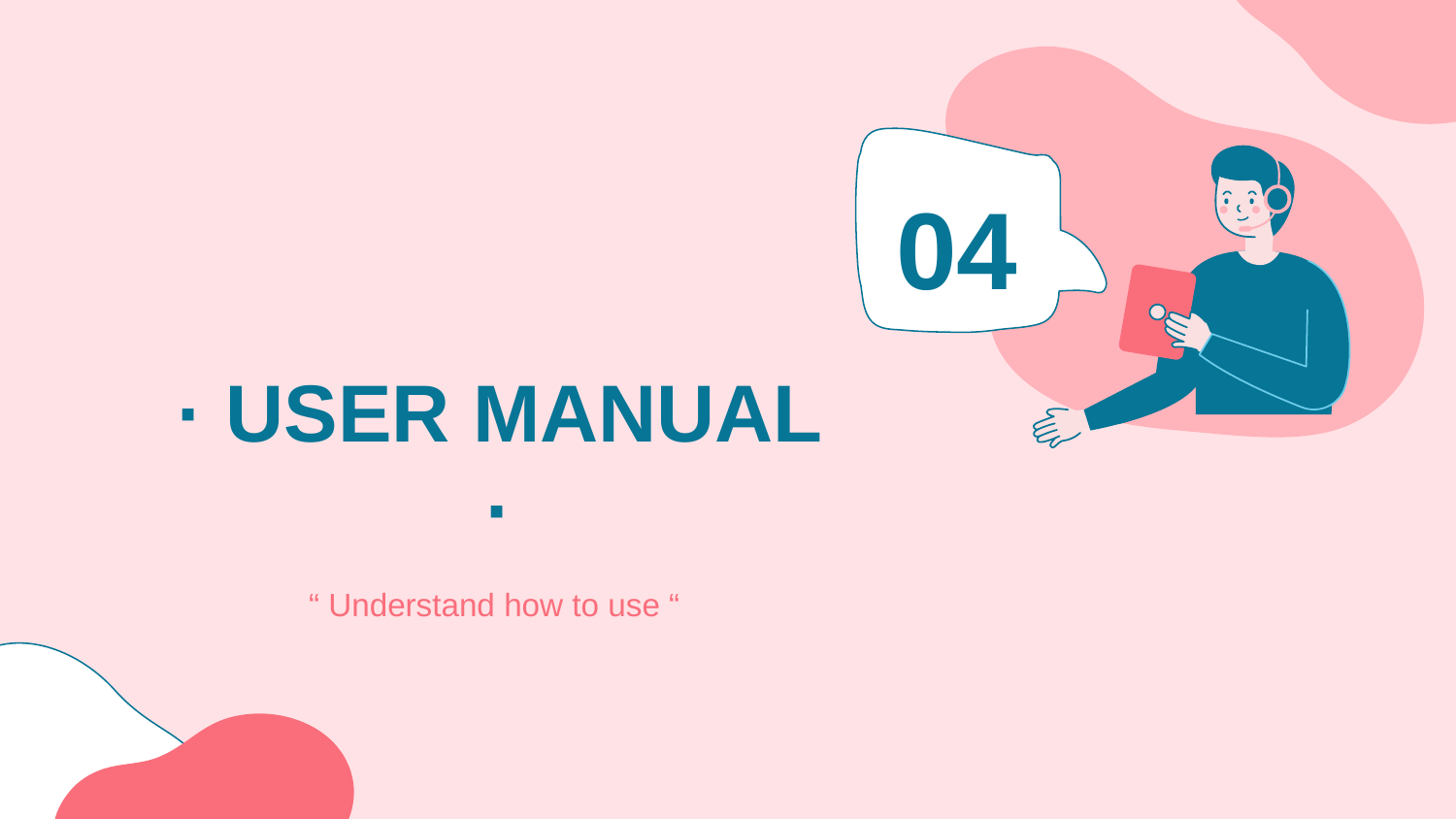

04
# · USER MANUAL ·
“ Understand how to use “